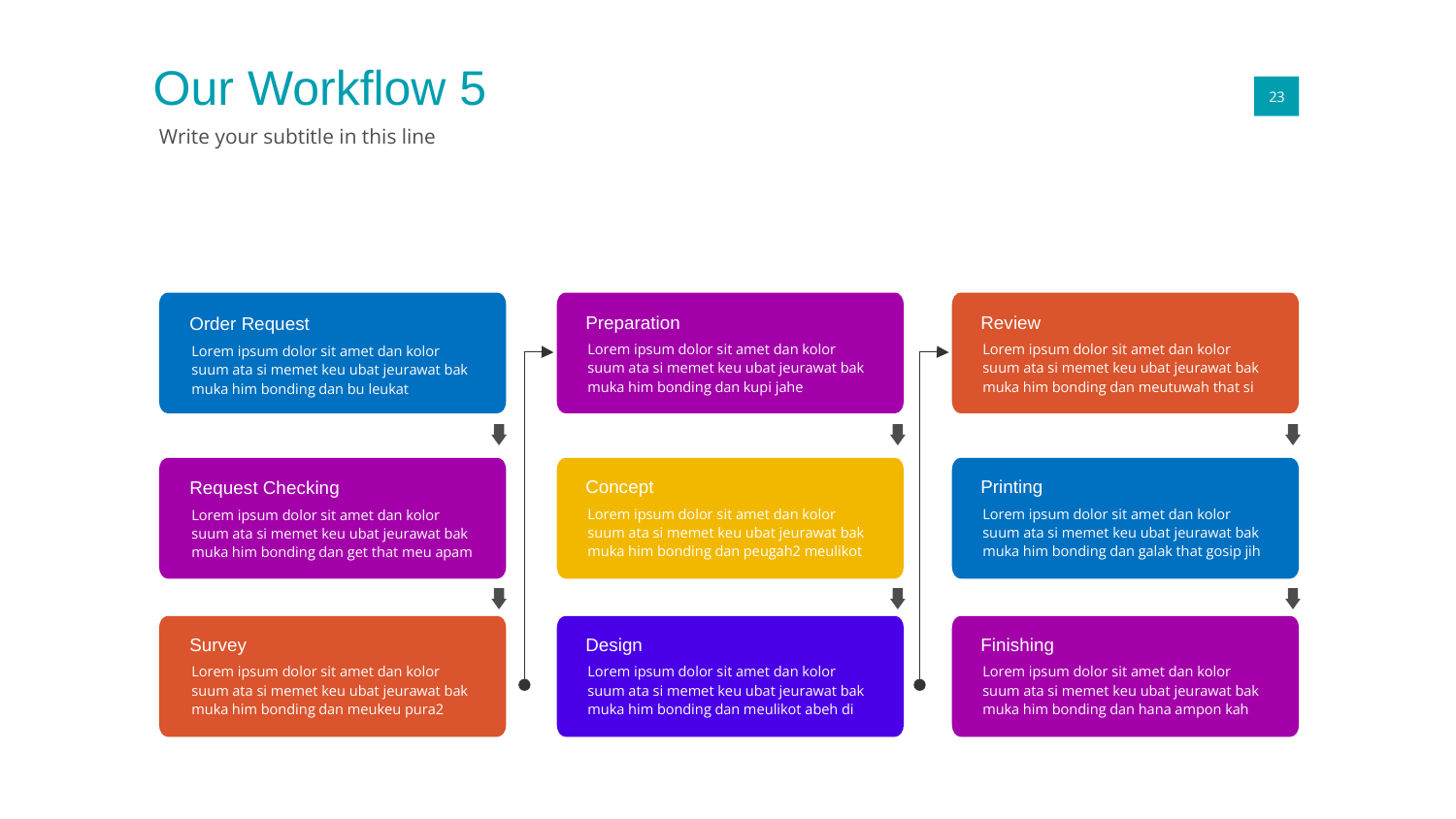

Our Workflow 5

01
23
Write your subtitle in this line

Order Request
Lorem ipsum dolor sit amet dan kolor suum ata si memet keu ubat jeurawat bak muka him bonding dan bu leukat

Preparation
Lorem ipsum dolor sit amet dan kolor suum ata si memet keu ubat jeurawat bak muka him bonding dan kupi jahe

Review
Lorem ipsum dolor sit amet dan kolor suum ata si memet keu ubat jeurawat bak muka him bonding dan meutuwah that si

Request Checking
Lorem ipsum dolor sit amet dan kolor suum ata si memet keu ubat jeurawat bak muka him bonding dan get that meu apam

Concept
Lorem ipsum dolor sit amet dan kolor suum ata si memet keu ubat jeurawat bak muka him bonding dan peugah2 meulikot

Printing
Lorem ipsum dolor sit amet dan kolor suum ata si memet keu ubat jeurawat bak muka him bonding dan galak that gosip jih

Survey
Lorem ipsum dolor sit amet dan kolor suum ata si memet keu ubat jeurawat bak muka him bonding dan meukeu pura2

Design
Lorem ipsum dolor sit amet dan kolor suum ata si memet keu ubat jeurawat bak muka him bonding dan meulikot abeh di

Finishing
Lorem ipsum dolor sit amet dan kolor suum ata si memet keu ubat jeurawat bak muka him bonding dan hana ampon kah